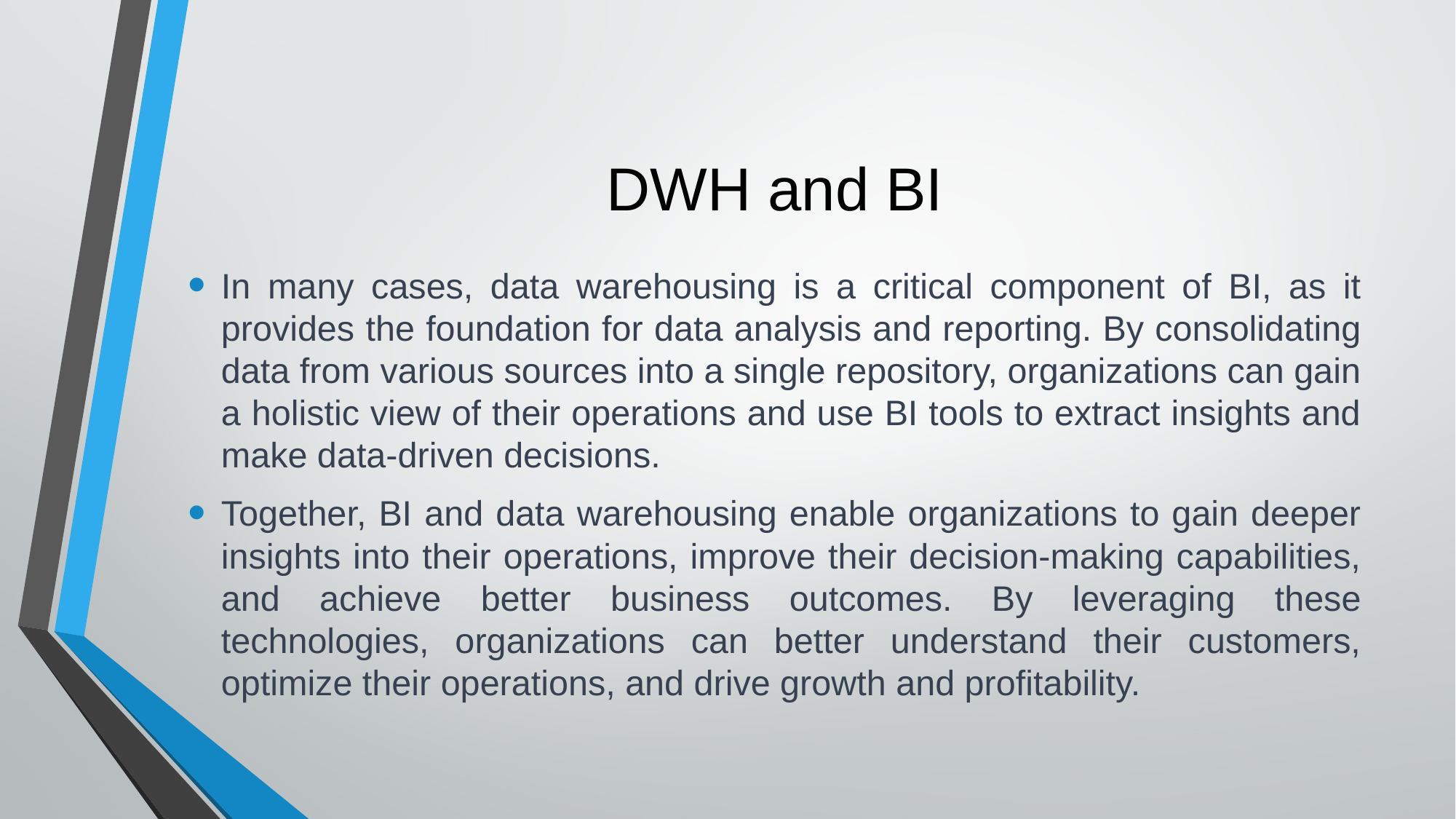

# DWH and BI
In many cases, data warehousing is a critical component of BI, as it provides the foundation for data analysis and reporting. By consolidating data from various sources into a single repository, organizations can gain a holistic view of their operations and use BI tools to extract insights and make data-driven decisions.
Together, BI and data warehousing enable organizations to gain deeper insights into their operations, improve their decision-making capabilities, and achieve better business outcomes. By leveraging these technologies, organizations can better understand their customers, optimize their operations, and drive growth and profitability.